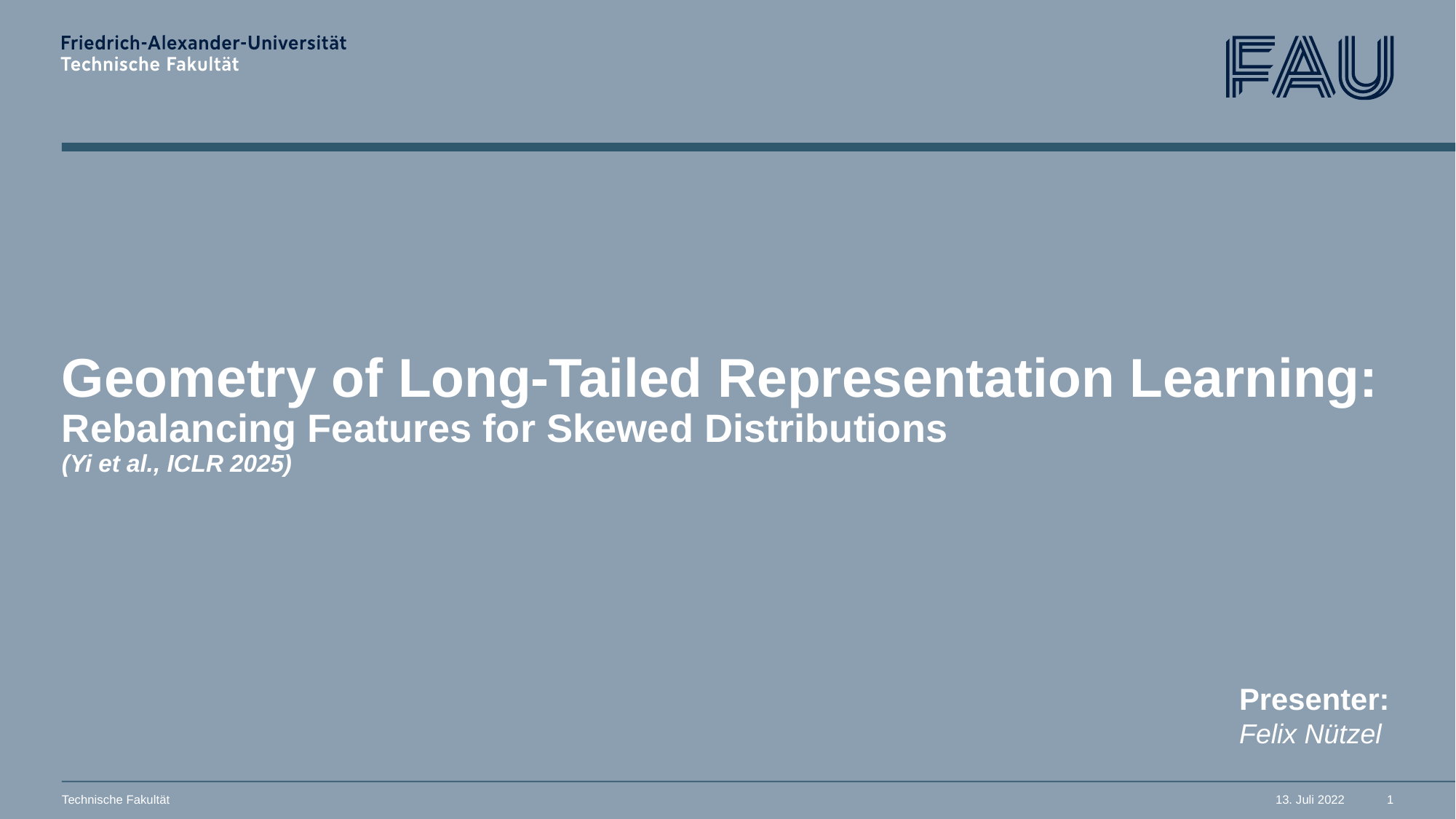

# Geometry of Long-Tailed Representation Learning: Rebalancing Features for Skewed Distributions (Yi et al., ICLR 2025)
Presenter:
Felix Nützel
Technische Fakultät
13. Juli 2022
1